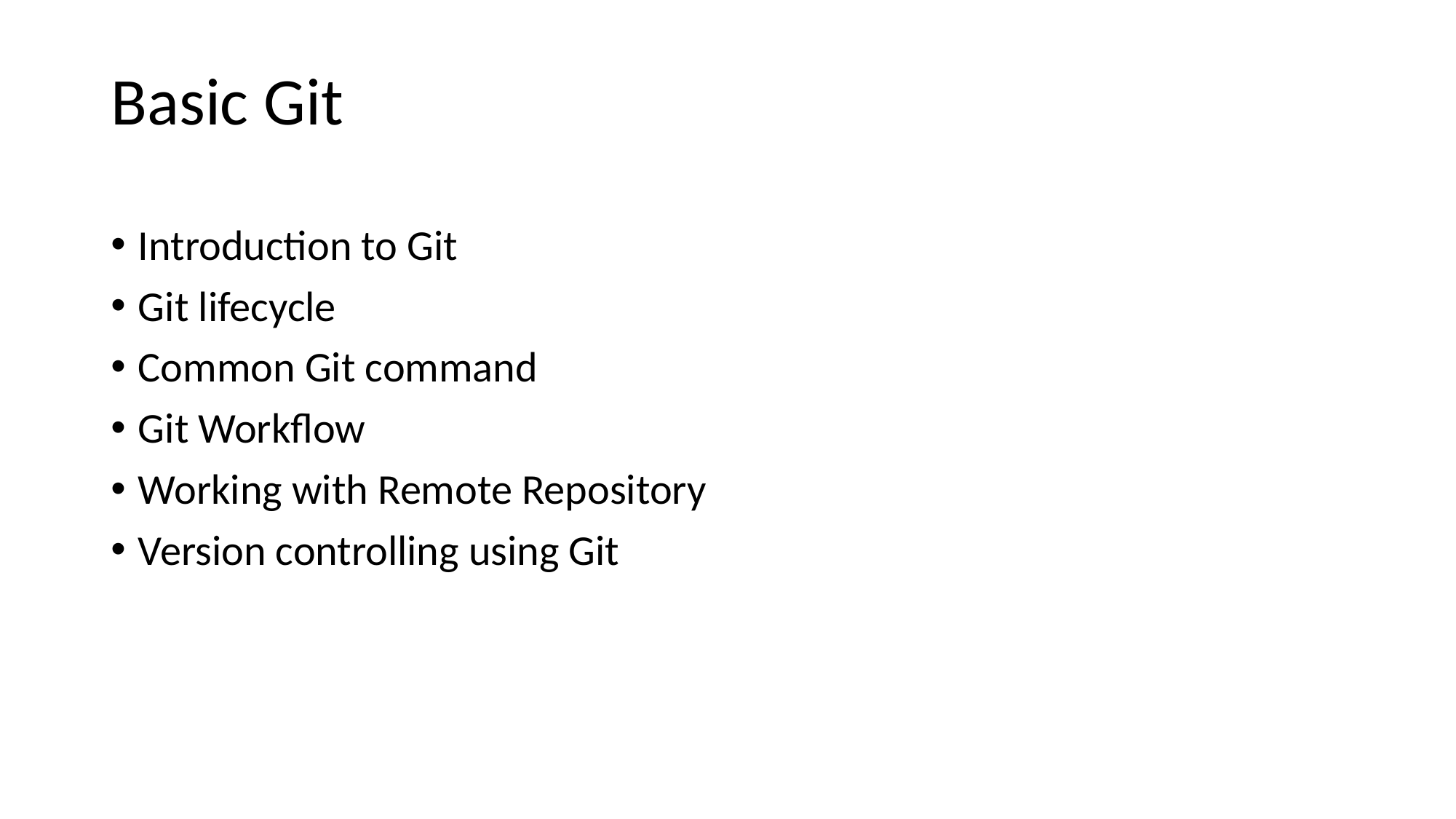

# Basic Git
Introduction to Git
Git lifecycle
Common Git command
Git Workflow
Working with Remote Repository
Version controlling using Git